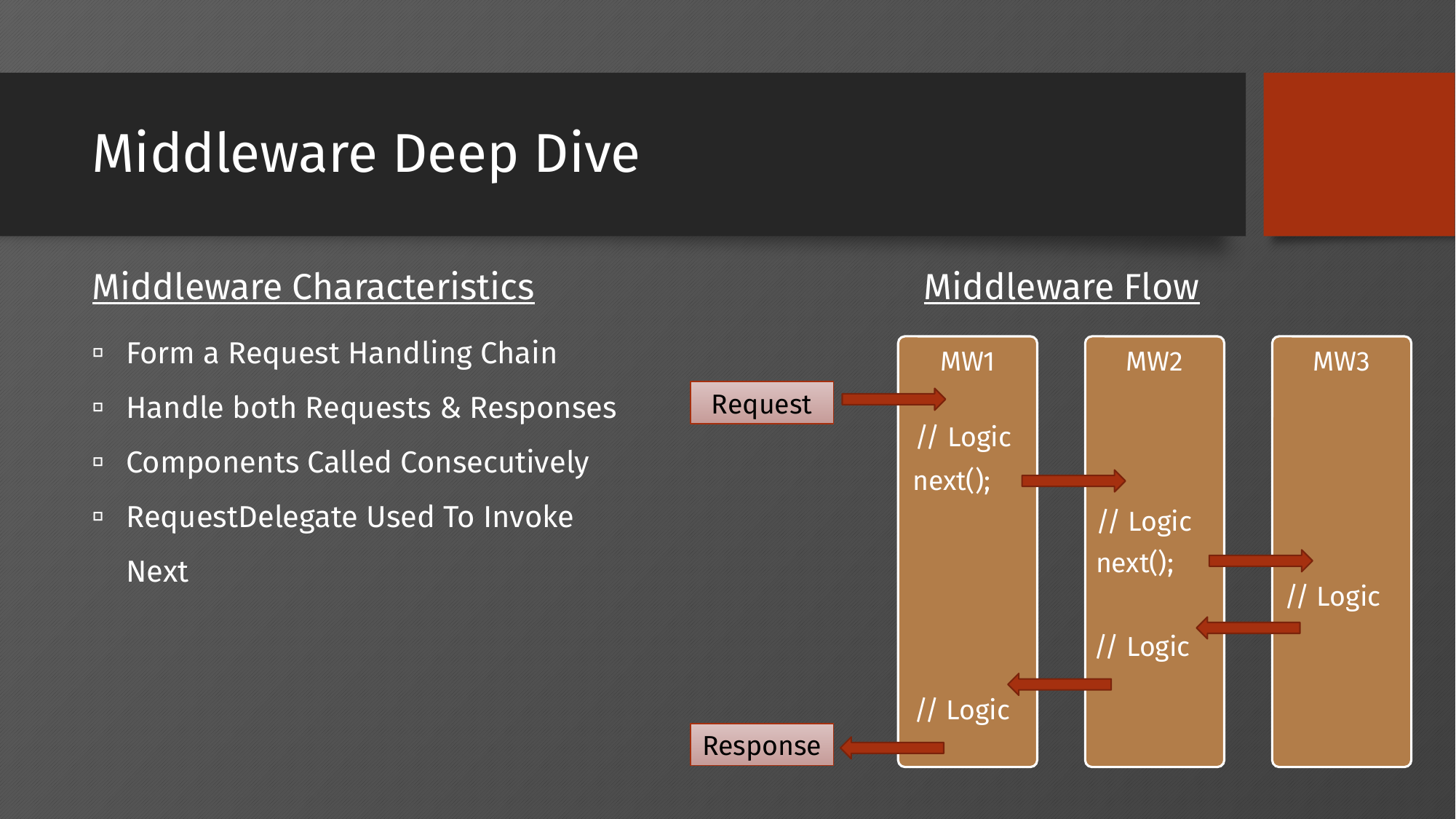

# Middleware Deep Dive
Middleware Characteristics
Middleware Flow
Form a Request Handling Chain
Handle both Requests & Responses
Components Called Consecutively
RequestDelegate Used To Invoke Next
MW1
MW2
MW3
Request

// Logic
next();

// Logic
next();

// Logic

// Logic

// Logic
Response